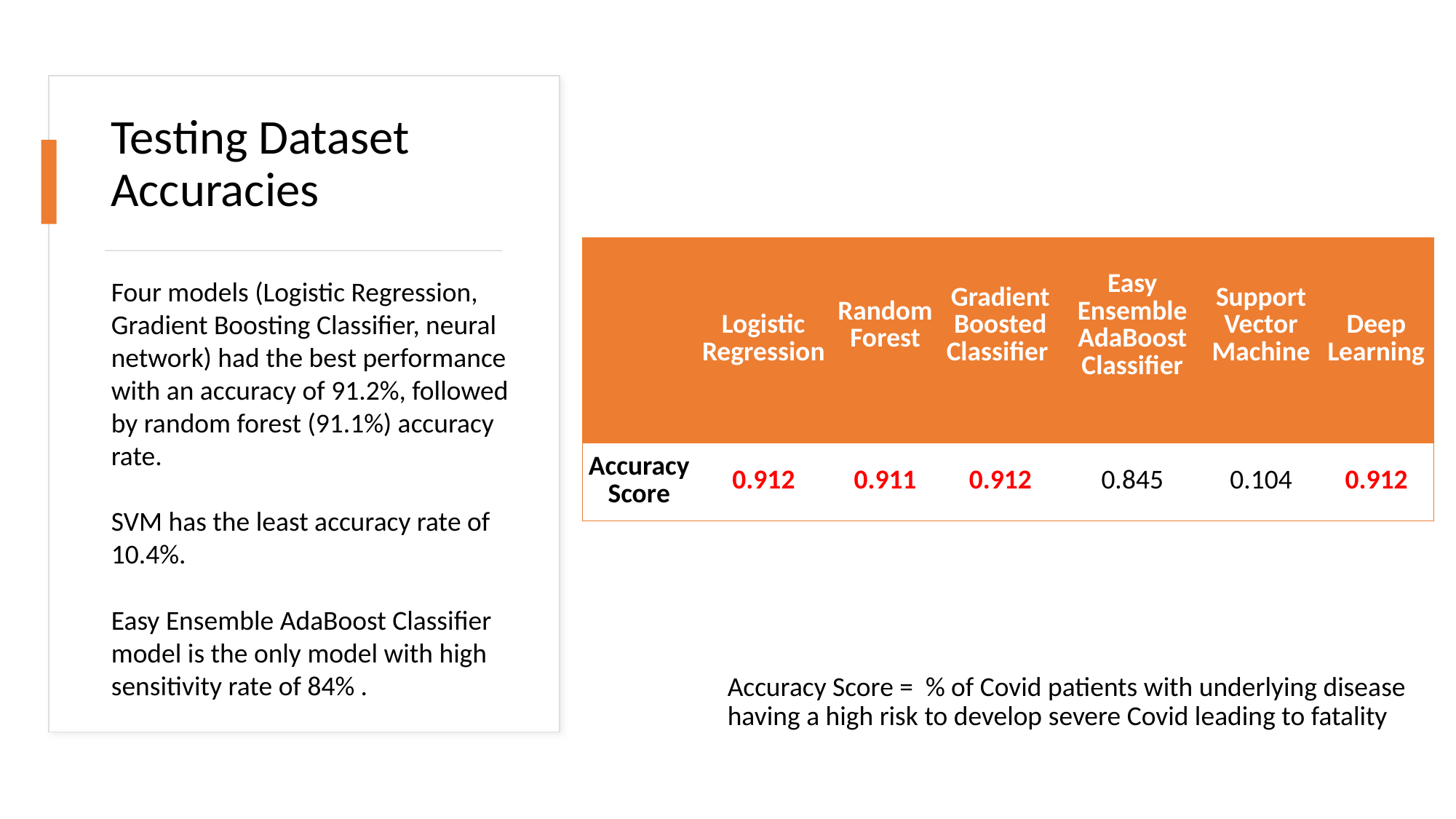

# Testing Dataset Accuracies

|  | Logistic Regression | Random Forest | Gradient Boosted Classifier | Easy Ensemble AdaBoost Classifier | Support Vector Machine | Deep Learning |
| --- | --- | --- | --- | --- | --- | --- |
| Accuracy Score | 0.912 | 0.911 | 0.912 | 0.845 | 0.104 | 0.912 |

Four models (Logistic Regression, Gradient Boosting Classifier, neural network) had the best performance with an accuracy of 91.2%, followed by random forest (91.1%) accuracy rate.

SVM has the least accuracy rate of 10.4%.

Easy Ensemble AdaBoost Classifier model is the only model with high sensitivity rate of 84% .

Accuracy Score =  % of Covid patients with underlying disease having a high risk to develop severe Covid leading to fatality